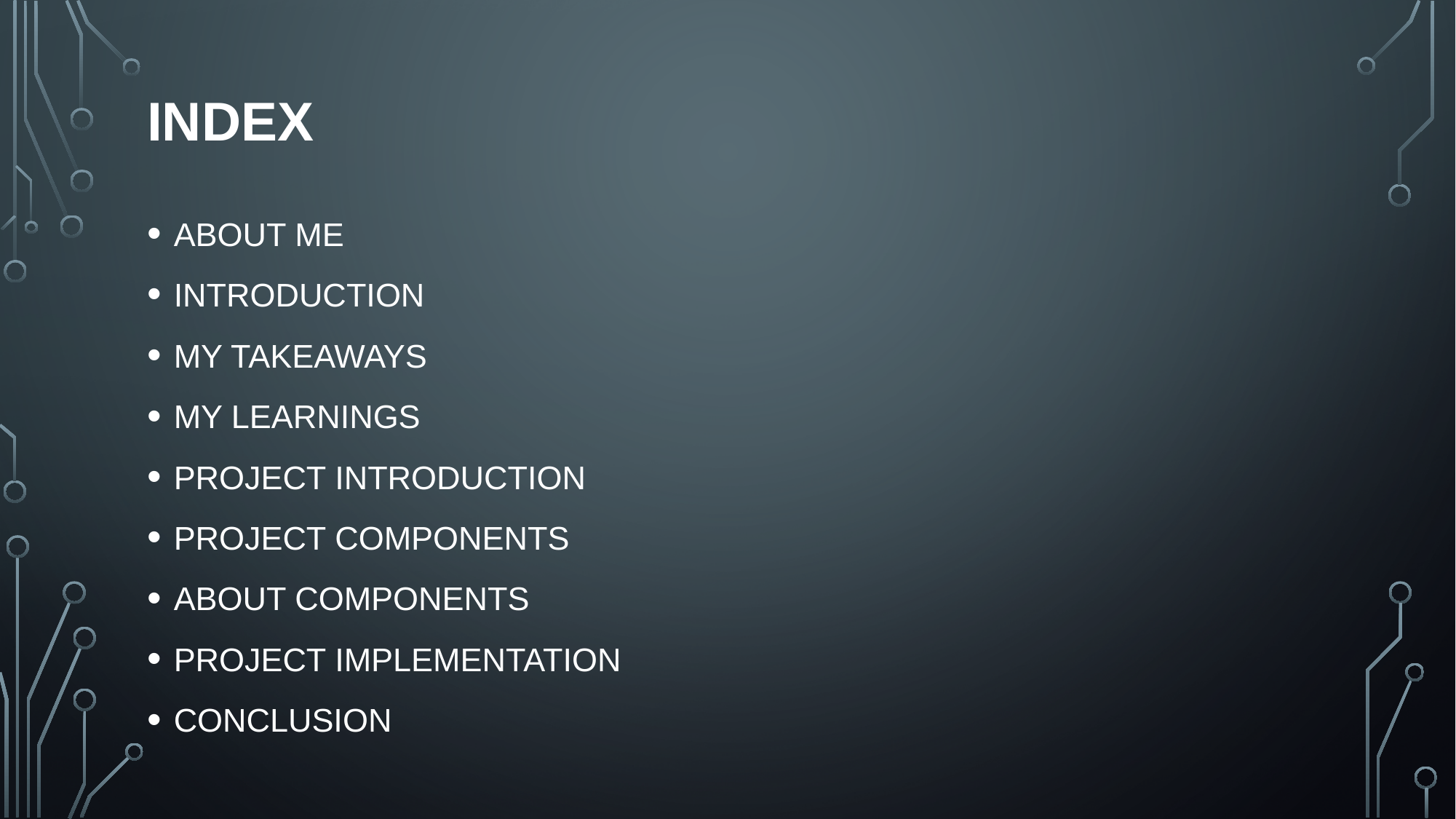

# Index
ABOUT ME
INTRODUCTION
MY TAKEAWAYS
MY LEARNINGS
PROJECT INTRODUCTION
PROJECT COMPONENTS
ABOUT COMPONENTS
PROJECT IMPLEMENTATION
CONCLUSION